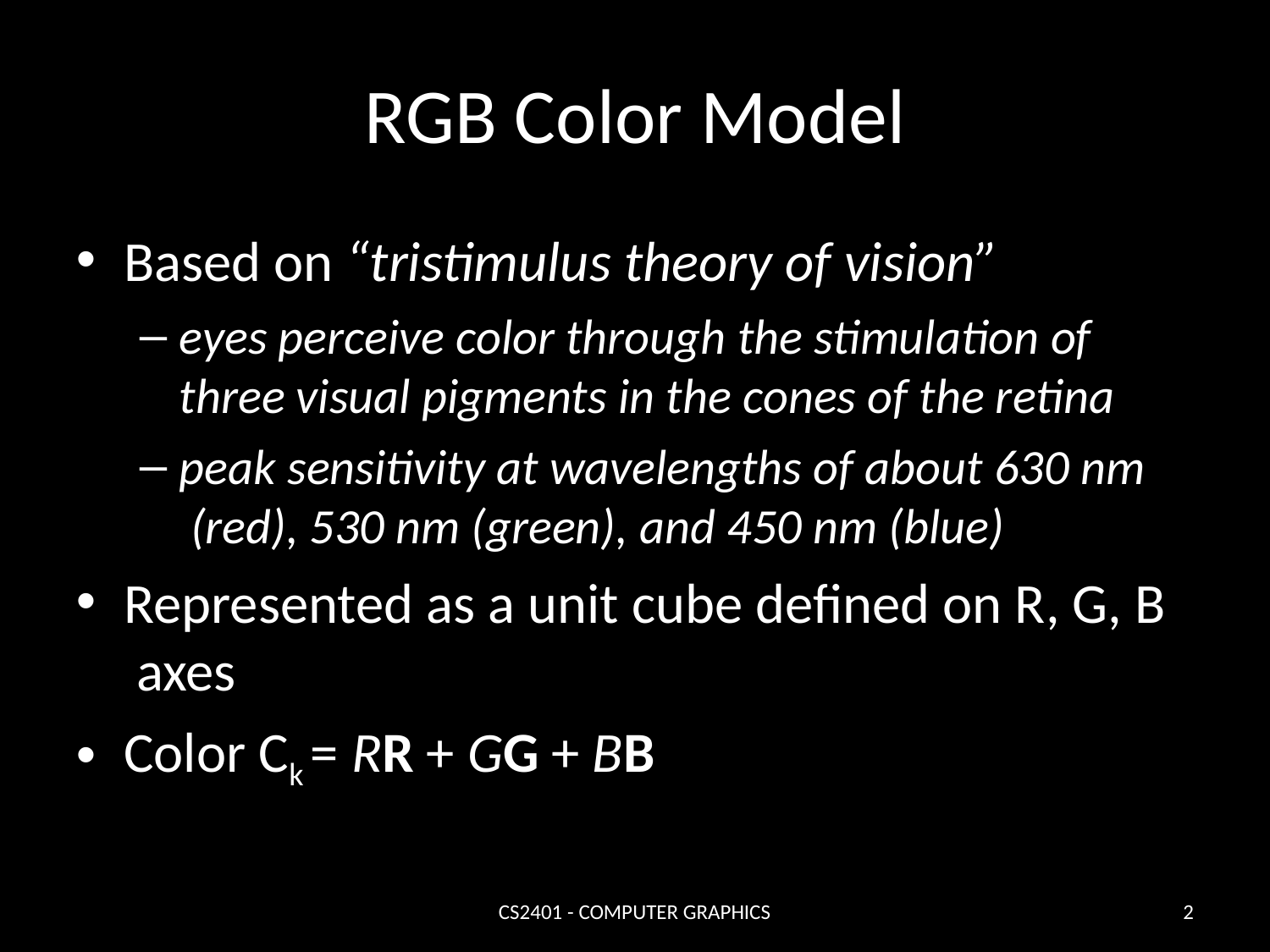

# RGB Color Model
Based on “tristimulus theory of vision”
eyes perceive color through the stimulation of  three visual pigments in the cones of the retina
peak sensitivity at wavelengths of about 630 nm  (red), 530 nm (green), and 450 nm (blue)
Represented as a unit cube defined on R, G, B  axes
Color Ck = RR + GG + BB
CS2401 - COMPUTER GRAPHICS
2